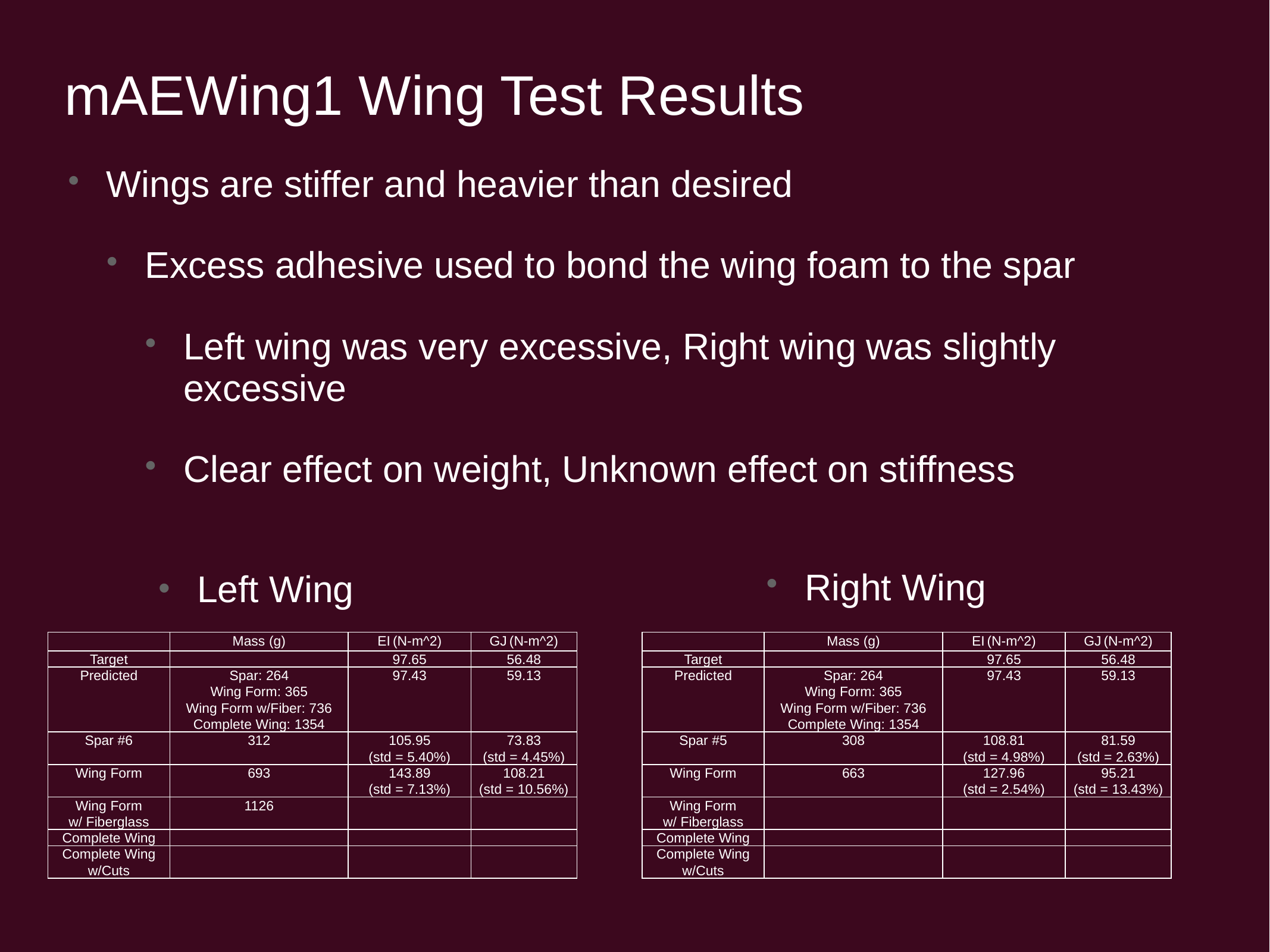

# mAEWing1 Wing Test Results
Wings are stiffer and heavier than desired
Excess adhesive used to bond the wing foam to the spar
Left wing was very excessive, Right wing was slightly excessive
Clear effect on weight, Unknown effect on stiffness

Left Wing
Right Wing
|  | Mass (g) | EI (N-m^2) | GJ (N-m^2) |
| --- | --- | --- | --- |
| Target |  | 97.65 | 56.48 |
| Predicted | Spar: 264 Wing Form: 365 Wing Form w/Fiber: 736 Complete Wing: 1354 | 97.43 | 59.13 |
| Spar #6 | 312 | 105.95 (std = 5.40%) | 73.83 (std = 4.45%) |
| Wing Form | 693 | 143.89 (std = 7.13%) | 108.21 (std = 10.56%) |
| Wing Form w/ Fiberglass | 1126 |  |  |
| Complete Wing |  |  |  |
| Complete Wing w/Cuts |  |  |  |
|  | Mass (g) | EI (N-m^2) | GJ (N-m^2) |
| --- | --- | --- | --- |
| Target |  | 97.65 | 56.48 |
| Predicted | Spar: 264 Wing Form: 365 Wing Form w/Fiber: 736 Complete Wing: 1354 | 97.43 | 59.13 |
| Spar #5 | 308 | 108.81 (std = 4.98%) | 81.59 (std = 2.63%) |
| Wing Form | 663 | 127.96 (std = 2.54%) | 95.21 (std = 13.43%) |
| Wing Form w/ Fiberglass |  |  |  |
| Complete Wing |  |  |  |
| Complete Wing w/Cuts |  |  |  |